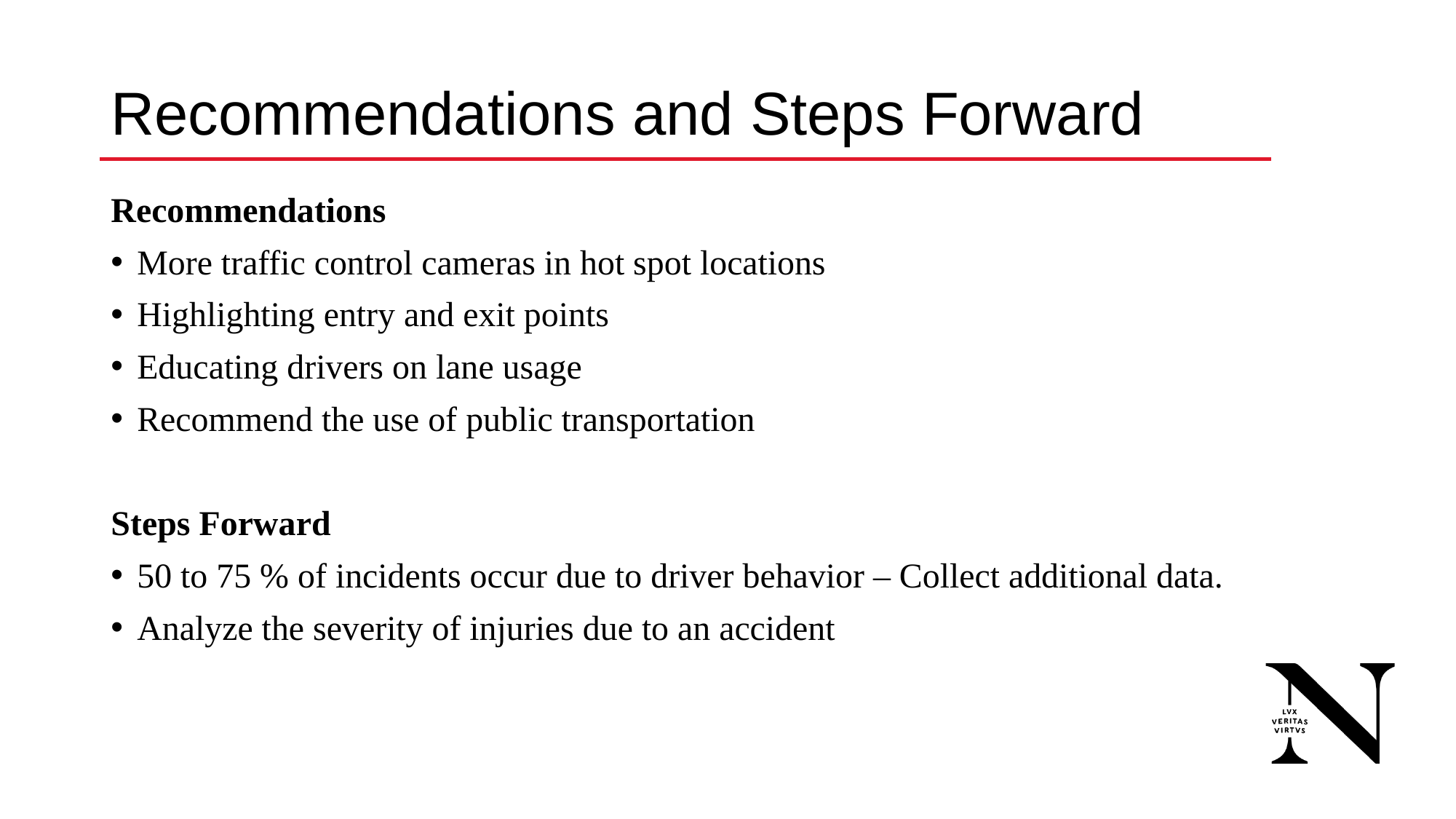

# Recommendations and Steps Forward
Recommendations
More traffic control cameras in hot spot locations
Highlighting entry and exit points
Educating drivers on lane usage
Recommend the use of public transportation

Steps Forward
50 to 75 % of incidents occur due to driver behavior – Collect additional data.
Analyze the severity of injuries due to an accident